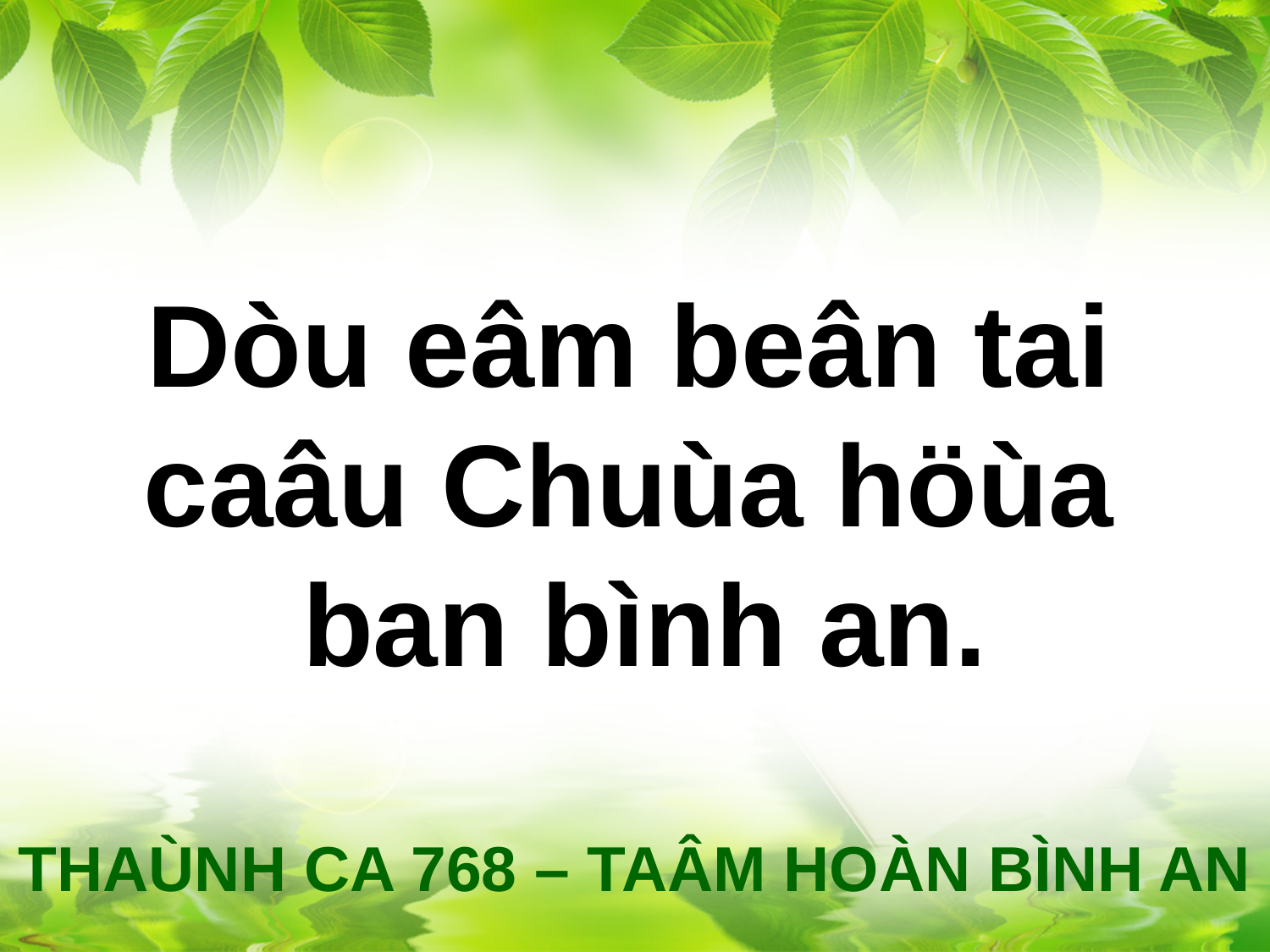

Dòu eâm beân tai
caâu Chuùa höùa
ban bình an.
THAÙNH CA 768 – TAÂM HOÀN BÌNH AN